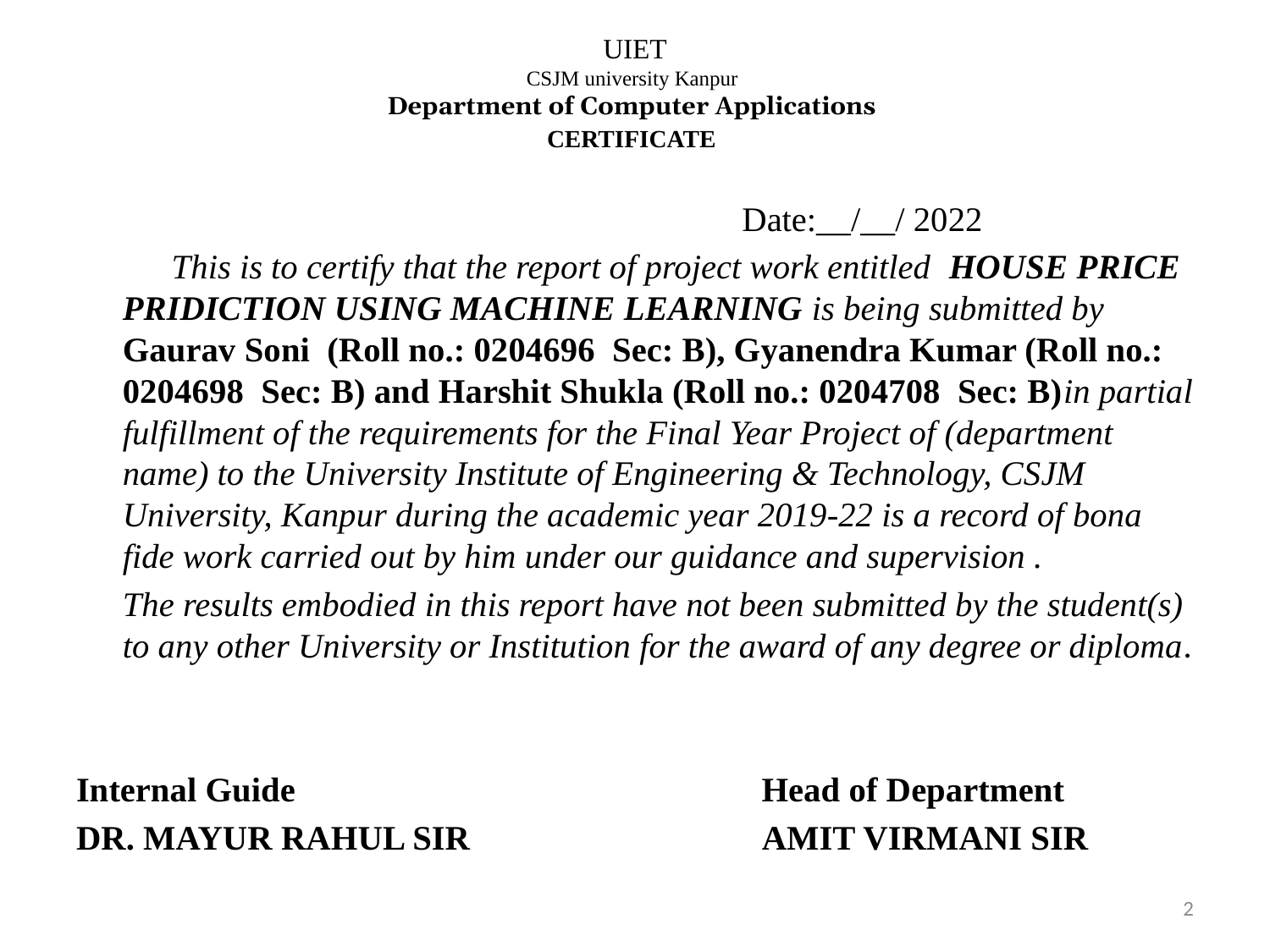

# UIET CSJM university Kanpur Department of Computer Applications CERTIFICATE
                                                                                     Date:__/__/ 2022
           This is to certify that the report of project work entitled  HOUSE PRICE PRIDICTION USING MACHINE LEARNING is being submitted by  Gaurav Soni  (Roll no.: 0204696  Sec: B), Gyanendra Kumar (Roll no.: 0204698  Sec: B) and Harshit Shukla (Roll no.: 0204708  Sec: B)in partial fulfillment of the requirements for the Final Year Project of (department name) to the University Institute of Engineering & Technology, CSJM University, Kanpur during the academic year 2019-22 is a record of bona fide work carried out by him under our guidance and supervision .
		The results embodied in this report have not been submitted by the student(s) to any other University or Institution for the award of any degree or diploma.

Internal Guide                                                      Head of Department
DR. MAYUR RAHUL SIR                                  AMIT VIRMANI SIR
2